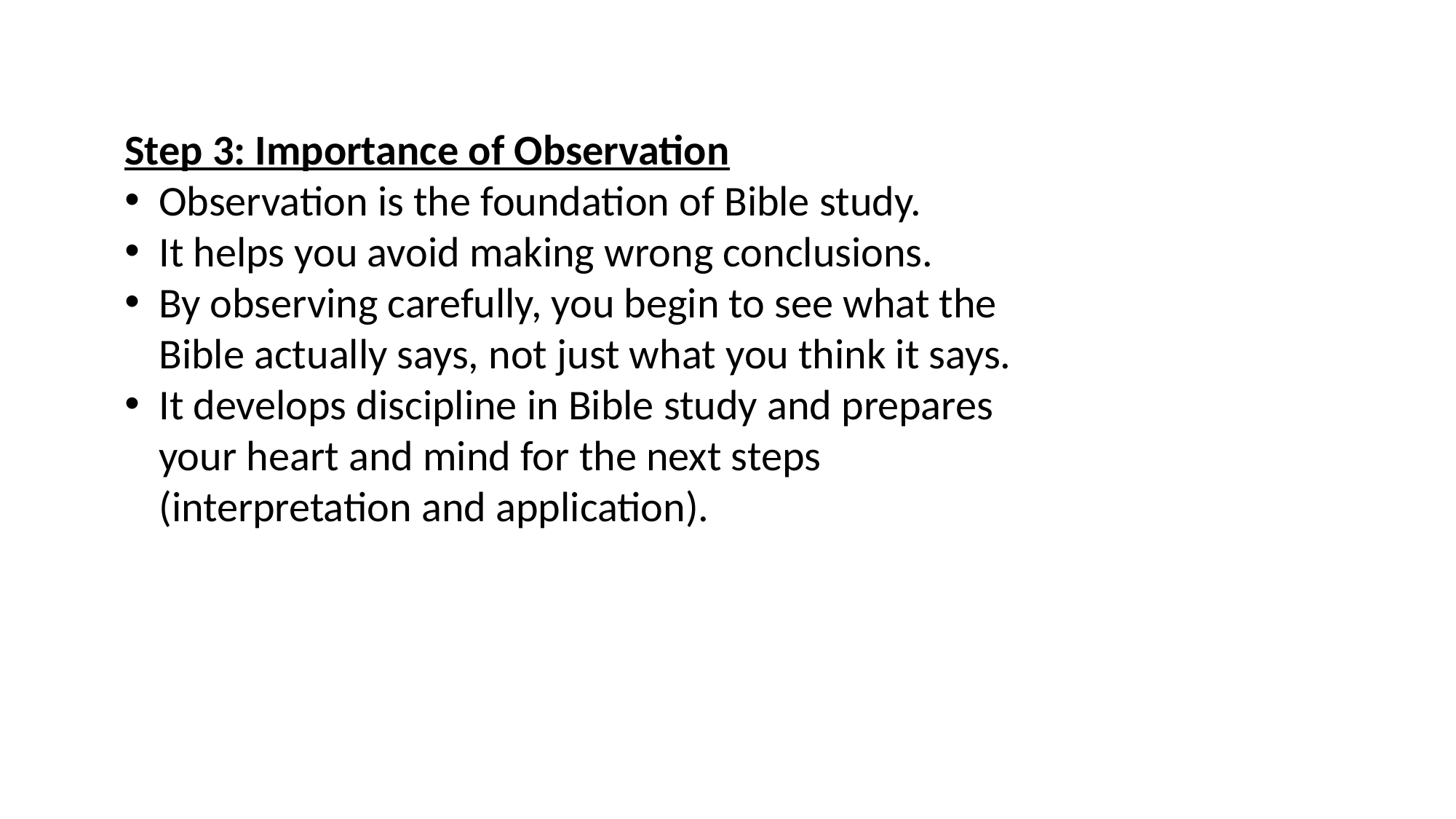

Step 3: Importance of Observation
Observation is the foundation of Bible study.
It helps you avoid making wrong conclusions.
By observing carefully, you begin to see what the Bible actually says, not just what you think it says.
It develops discipline in Bible study and prepares your heart and mind for the next steps (interpretation and application).